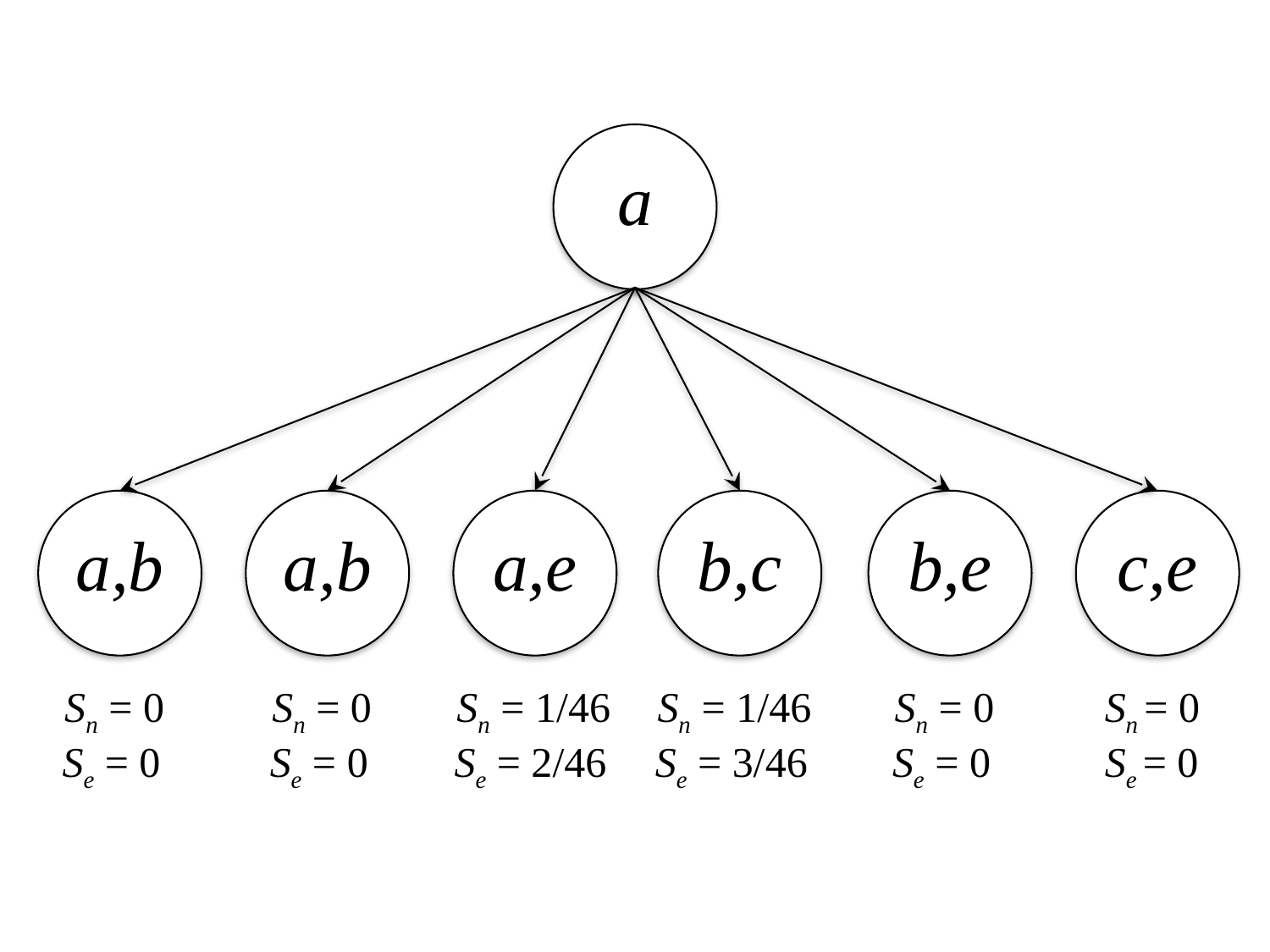

a
a,b
a,b
a,e
b,c
b,e
c,e
Sn = 0
Sn = 0
Sn = 1/46
Sn = 1/46
Sn = 0
Sn = 0
Se = 0
Se = 0
Se = 2/46
Se = 3/46
Se = 0
Se = 0